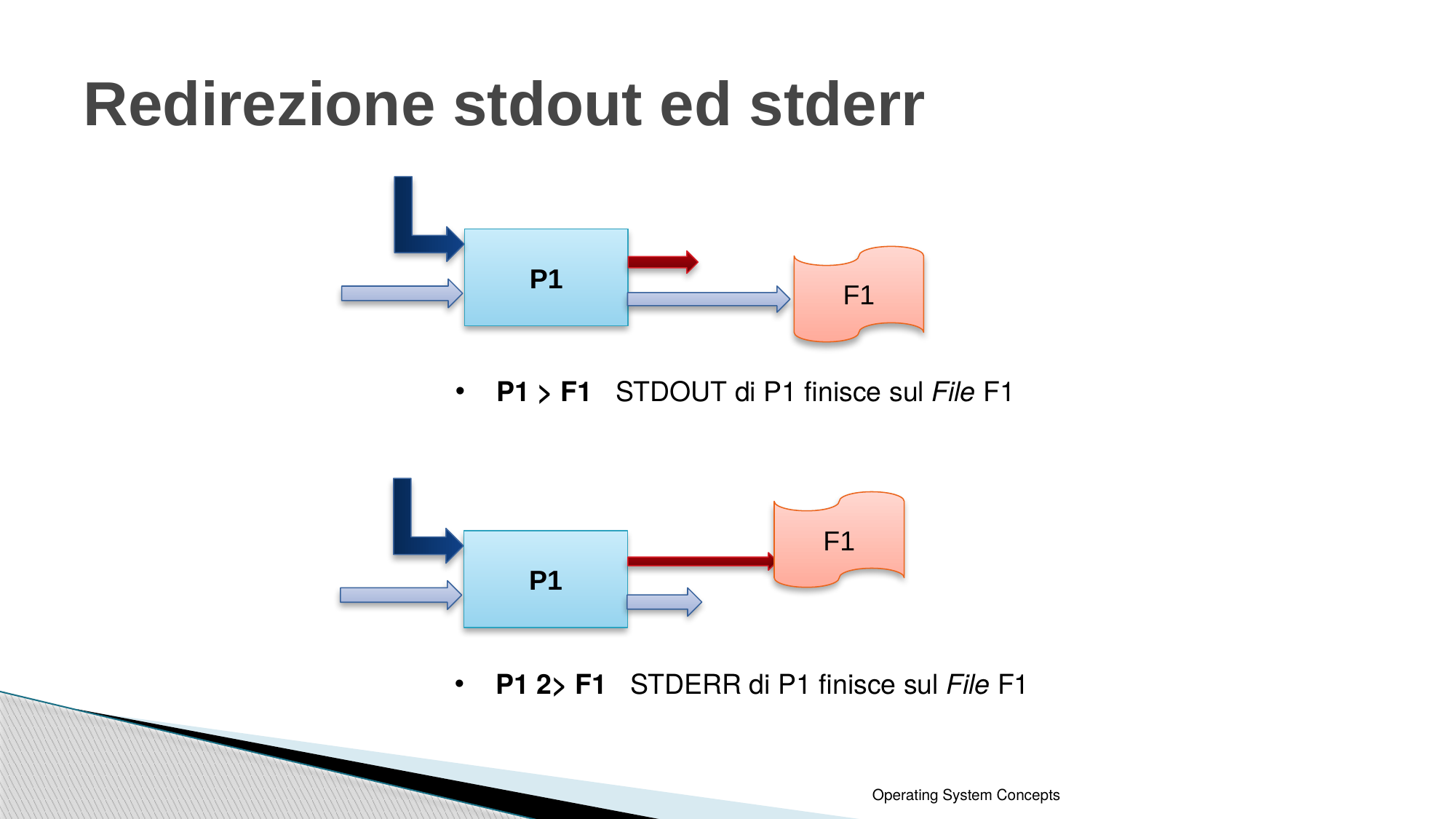

# Redirezione stdout ed stderr

P1

F1
  P1 > F1   STDOUT di P1 finisce sul File F1

P1

F1
  P1 2> F1   STDERR di P1 finisce sul File F1
Operating System Concepts